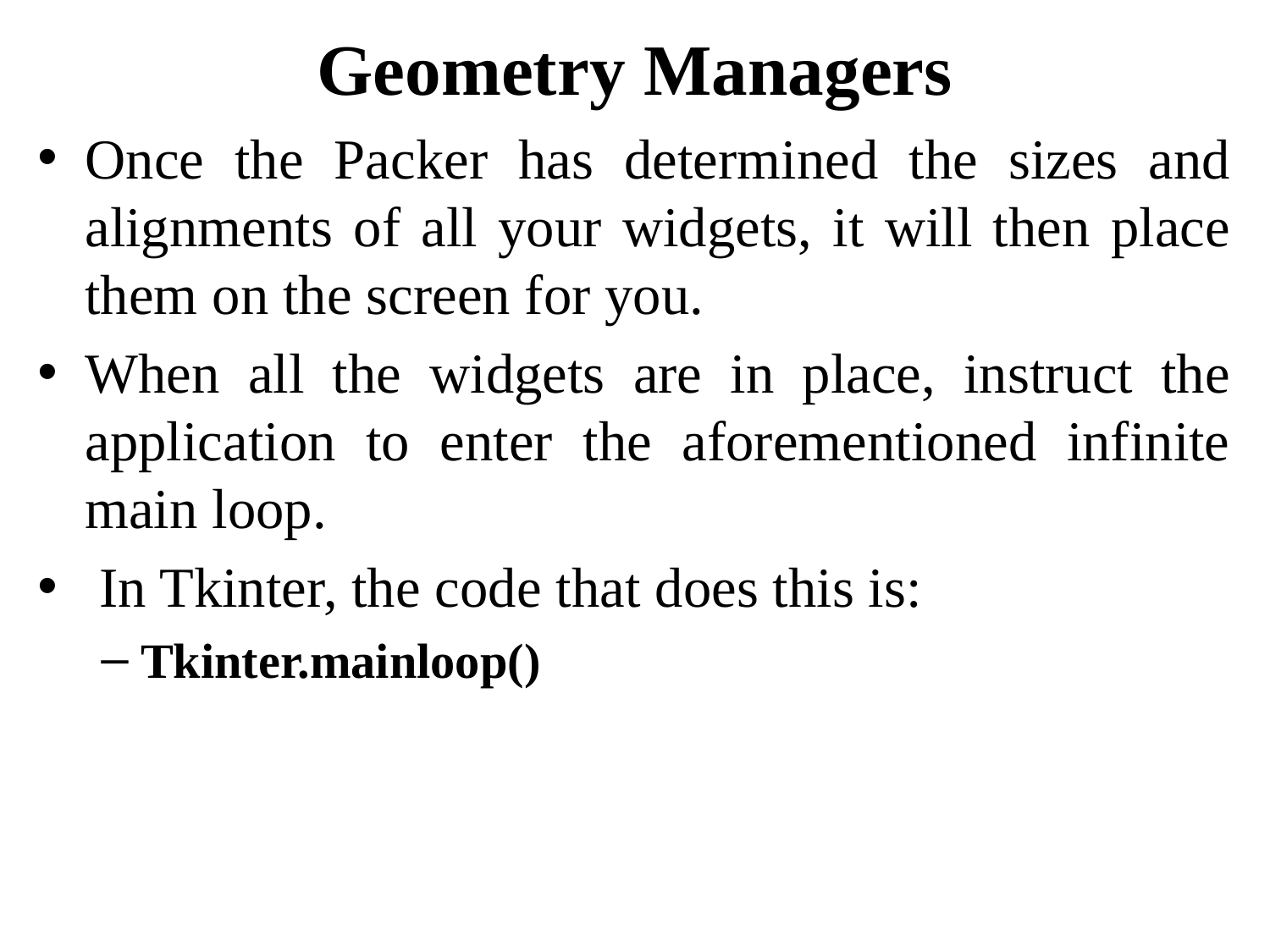

Geometry Managers
Once the Packer has determined the sizes and alignments of all your widgets, it will then place them on the screen for you.
When all the widgets are in place, instruct the application to enter the aforementioned infinite main loop.
 In Tkinter, the code that does this is:
Tkinter.mainloop()